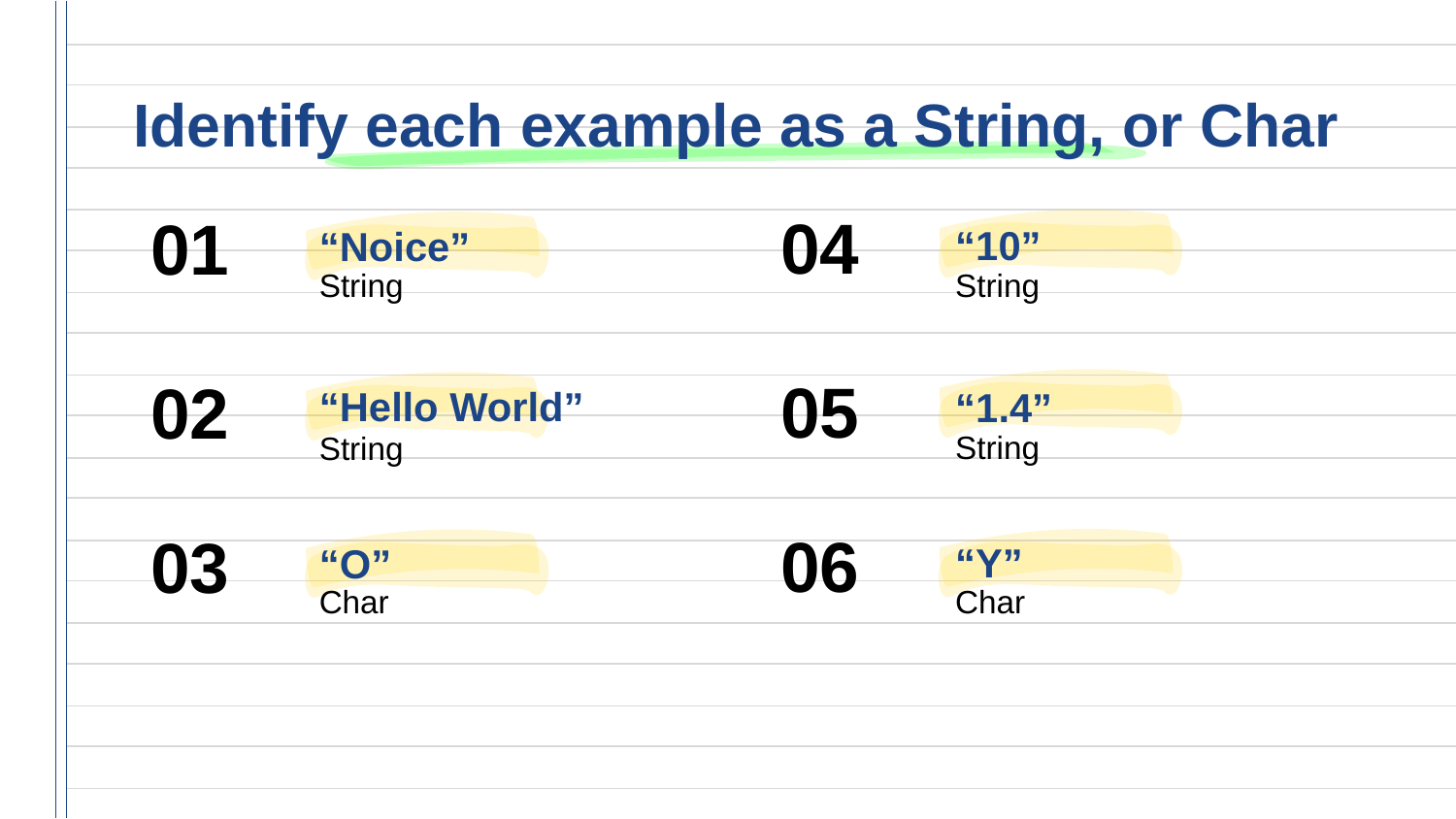

Identify each example as a String, or Char

04
01
# “10”
“Noice”
String
String

“Hello World”
05
“1.4”
02
String
String

06
“Y”
03
“O”
Char
Char